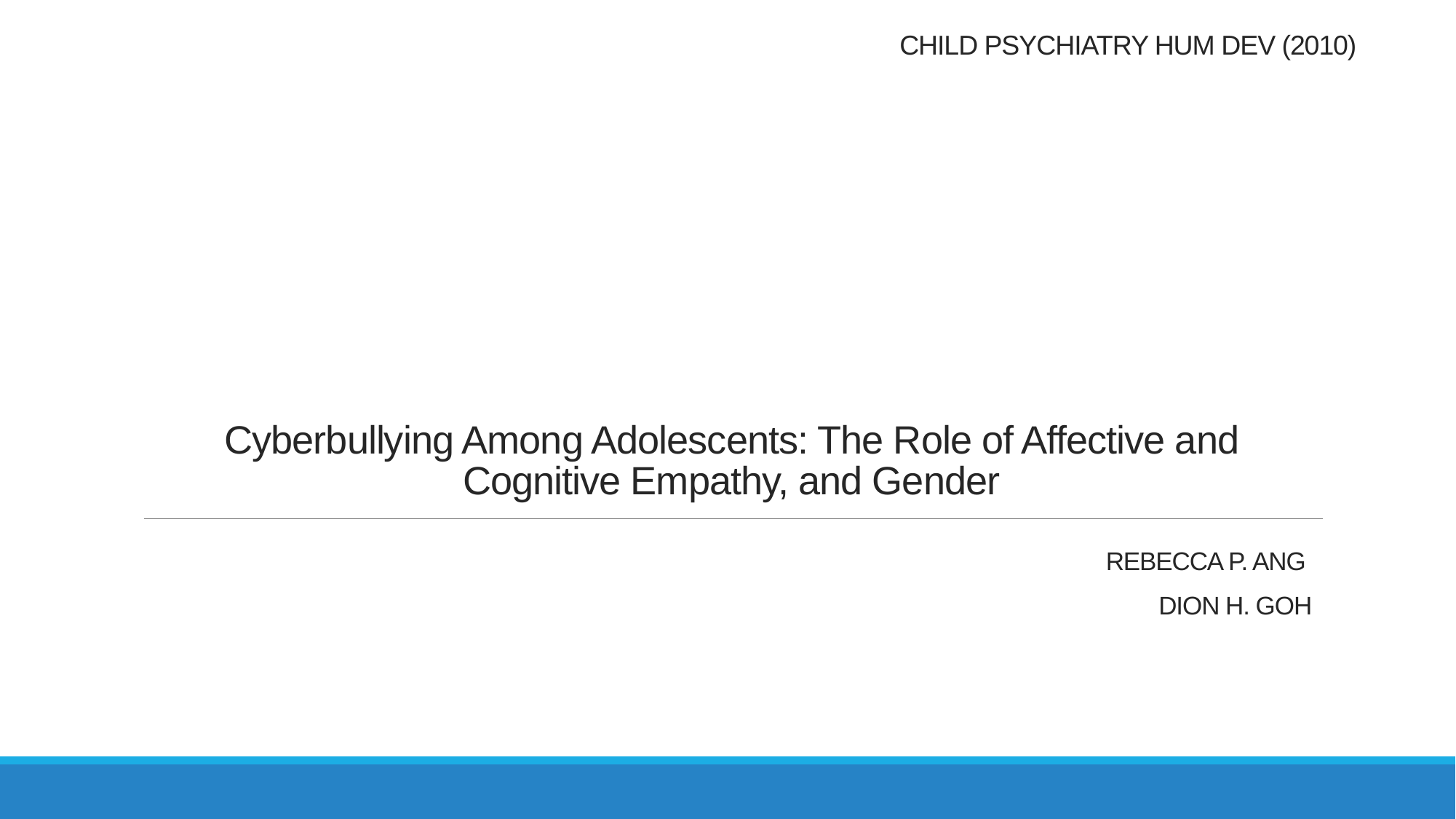

Child Psychiatry Hum Dev (2010)
# Cyberbullying Among Adolescents: The Role of Affective and Cognitive Empathy, and Gender
Rebecca P. Ang
Dion H. Goh